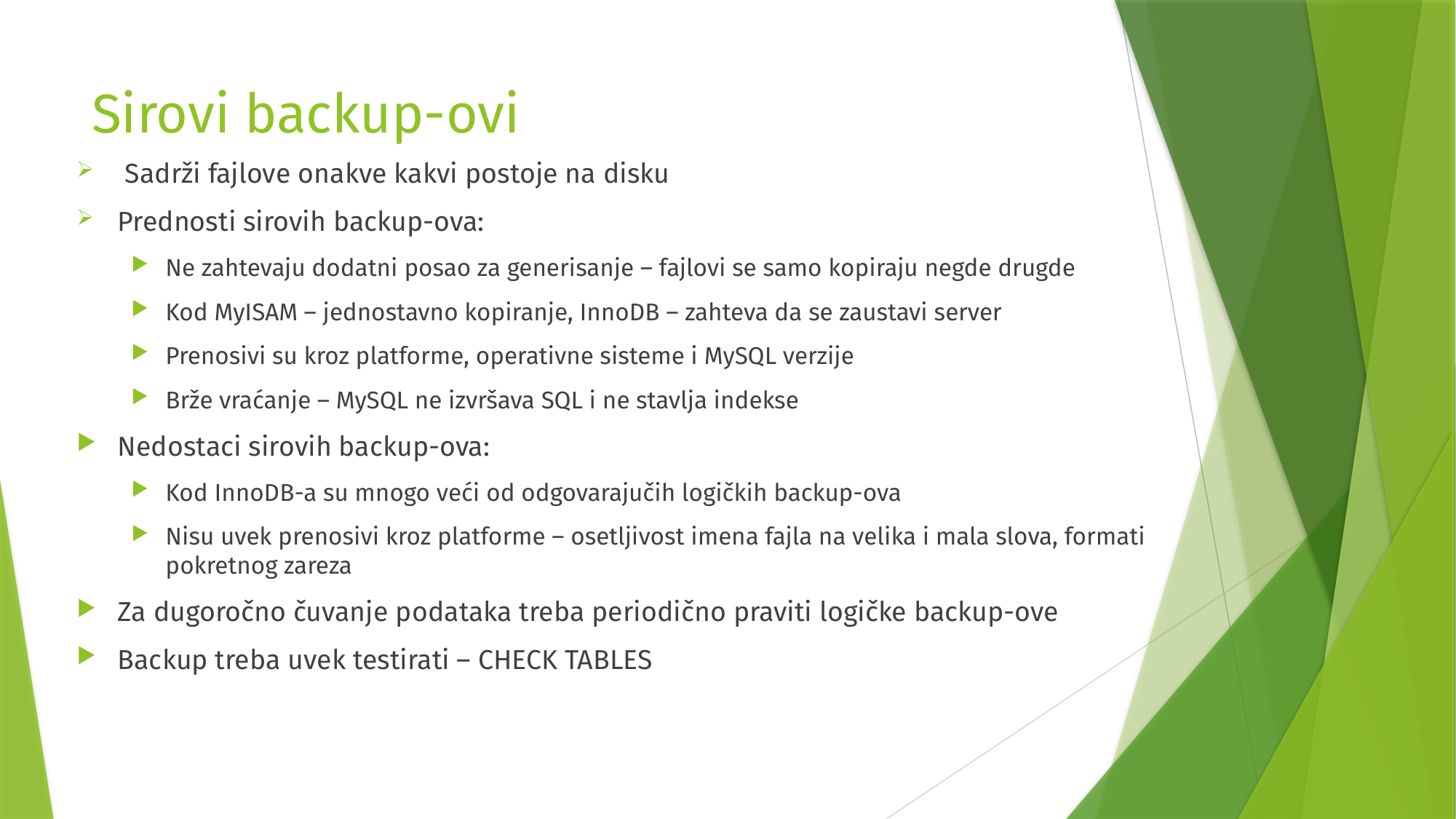

# Sirovi backup-ovi
 Sadrži fajlove onakve kakvi postoje na disku
Prednosti sirovih backup-ova:
Ne zahtevaju dodatni posao za generisanje – fajlovi se samo kopiraju negde drugde
Kod MyISAM – jednostavno kopiranje, InnoDB – zahteva da se zaustavi server
Prenosivi su kroz platforme, operativne sisteme i MySQL verzije
Brže vraćanje – MySQL ne izvršava SQL i ne stavlja indekse
Nedostaci sirovih backup-ova:
Kod InnoDB-a su mnogo veći od odgovarajučih logičkih backup-ova
Nisu uvek prenosivi kroz platforme – osetljivost imena fajla na velika i mala slova, formati pokretnog zareza
Za dugoročno čuvanje podataka treba periodično praviti logičke backup-ove
Backup treba uvek testirati – CHECK TABLES